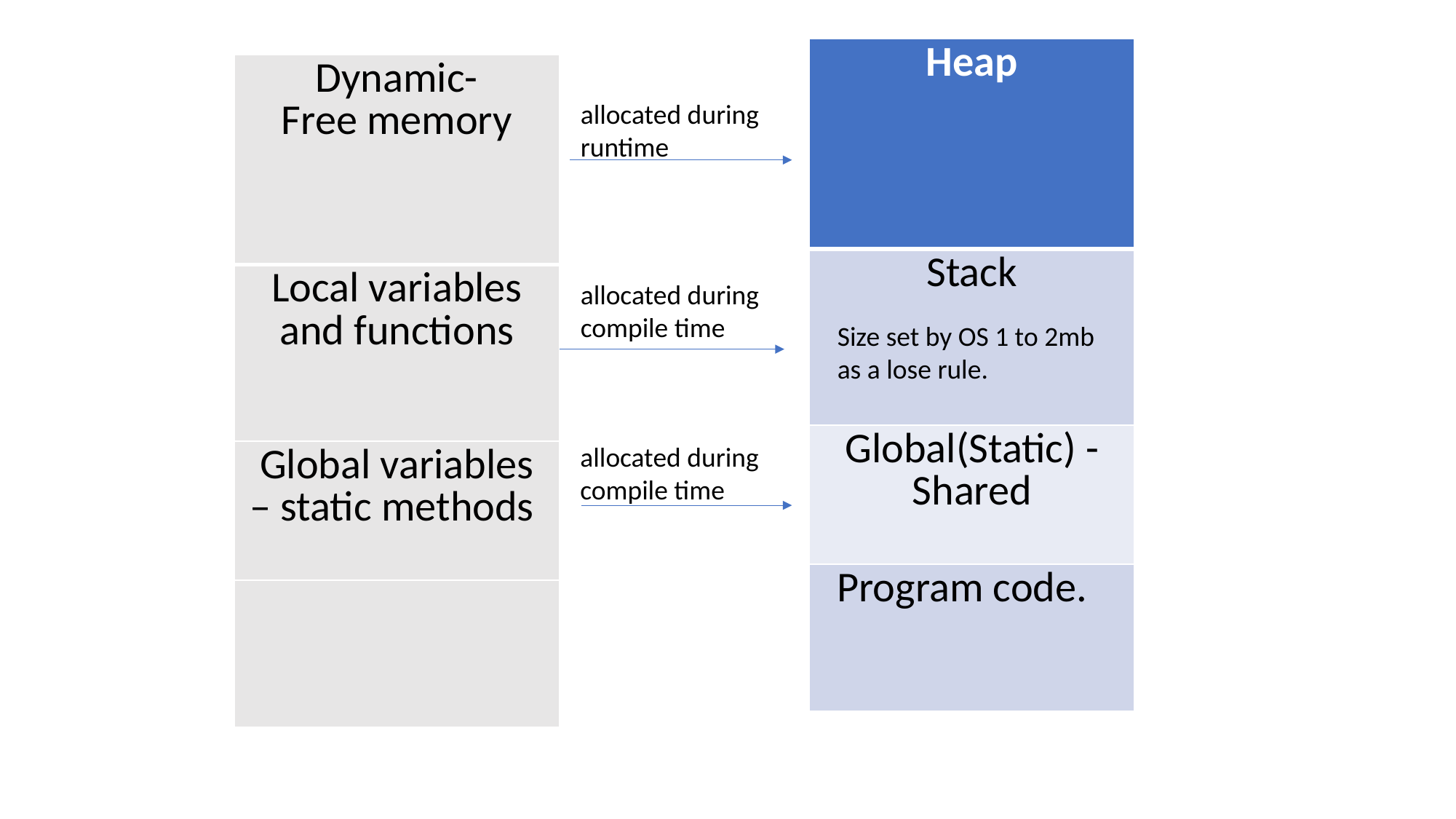

| Heap |
| --- |
| Stack |
| Global(Static) - Shared |
| Program code. |
| Dynamic- Free memory |
| --- |
| Local variables and functions |
| Global variables – static methods |
|  |
allocated during runtime
allocated during compile time
Size set by OS 1 to 2mb as a lose rule.
allocated during compile time